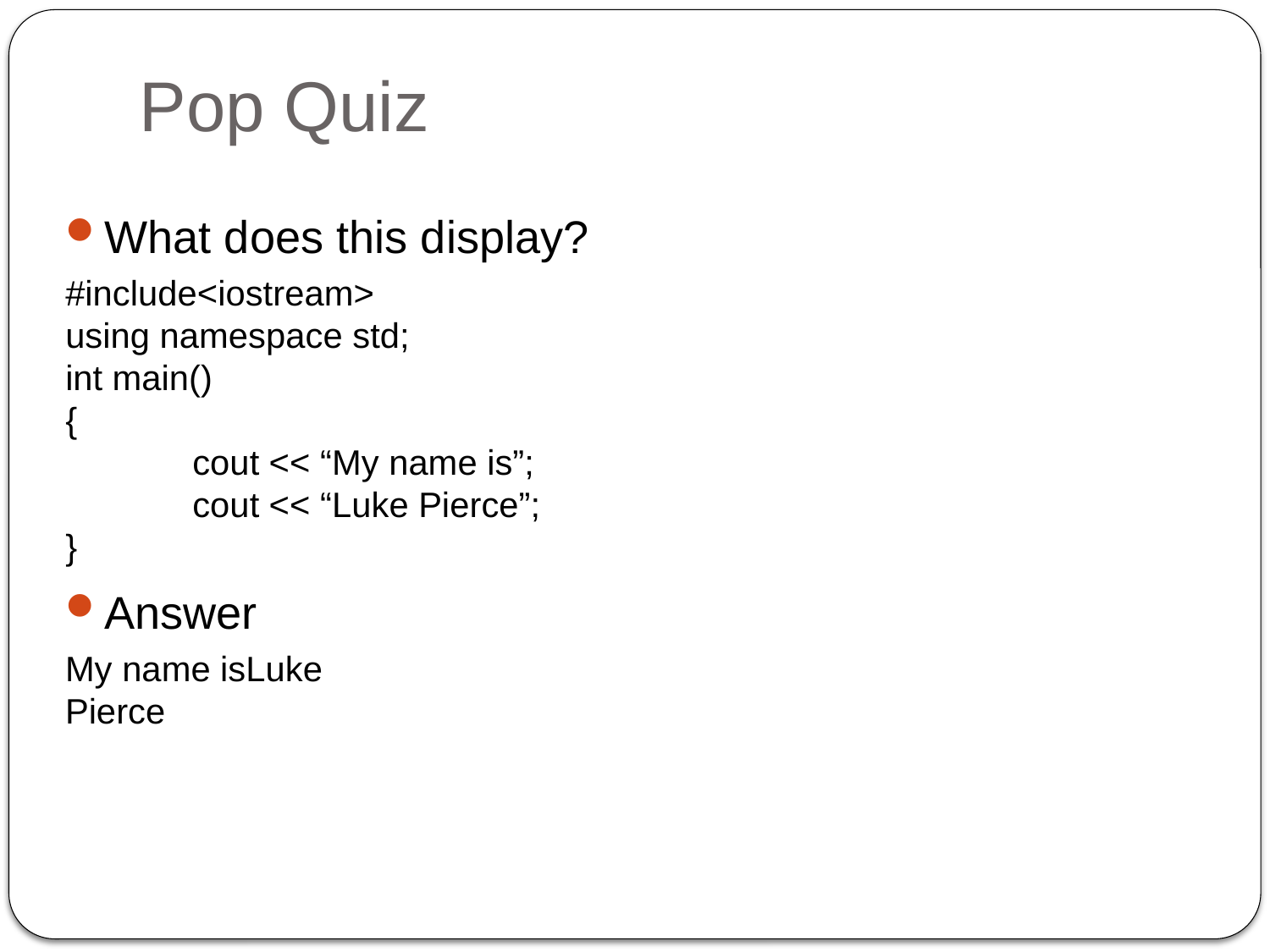

# Pop Quiz
What does this display?

#include<iostream>
using namespace std;
int main()
{
	cout << “My name is”;
	cout << “Luke Pierce”;
}
Answer

My name isLuke Pierce